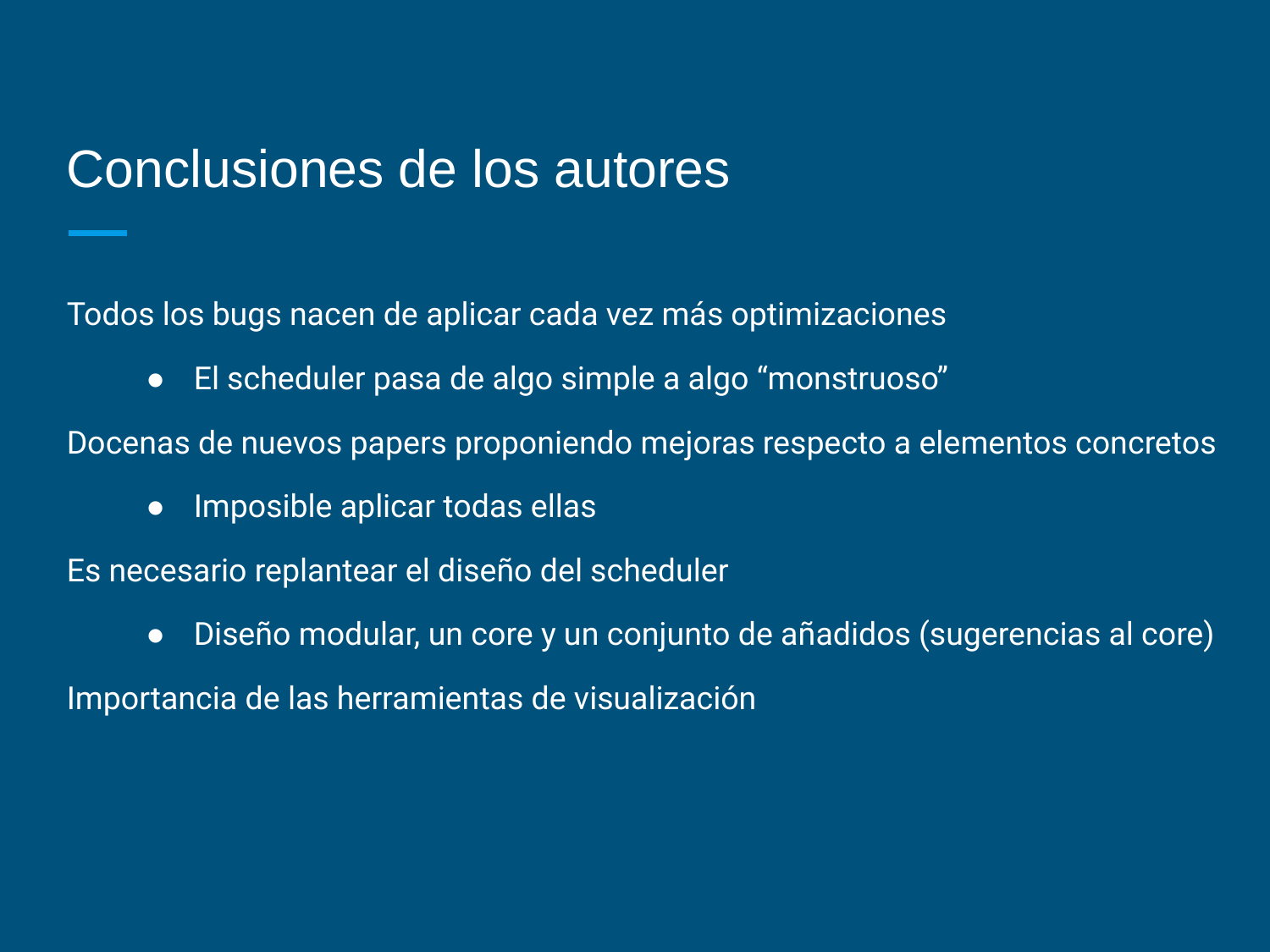

# Conclusiones de los autores
Todos los bugs nacen de aplicar cada vez más optimizaciones
El scheduler pasa de algo simple a algo “monstruoso”
Docenas de nuevos papers proponiendo mejoras respecto a elementos concretos
Imposible aplicar todas ellas
Es necesario replantear el diseño del scheduler
Diseño modular, un core y un conjunto de añadidos (sugerencias al core)
Importancia de las herramientas de visualización